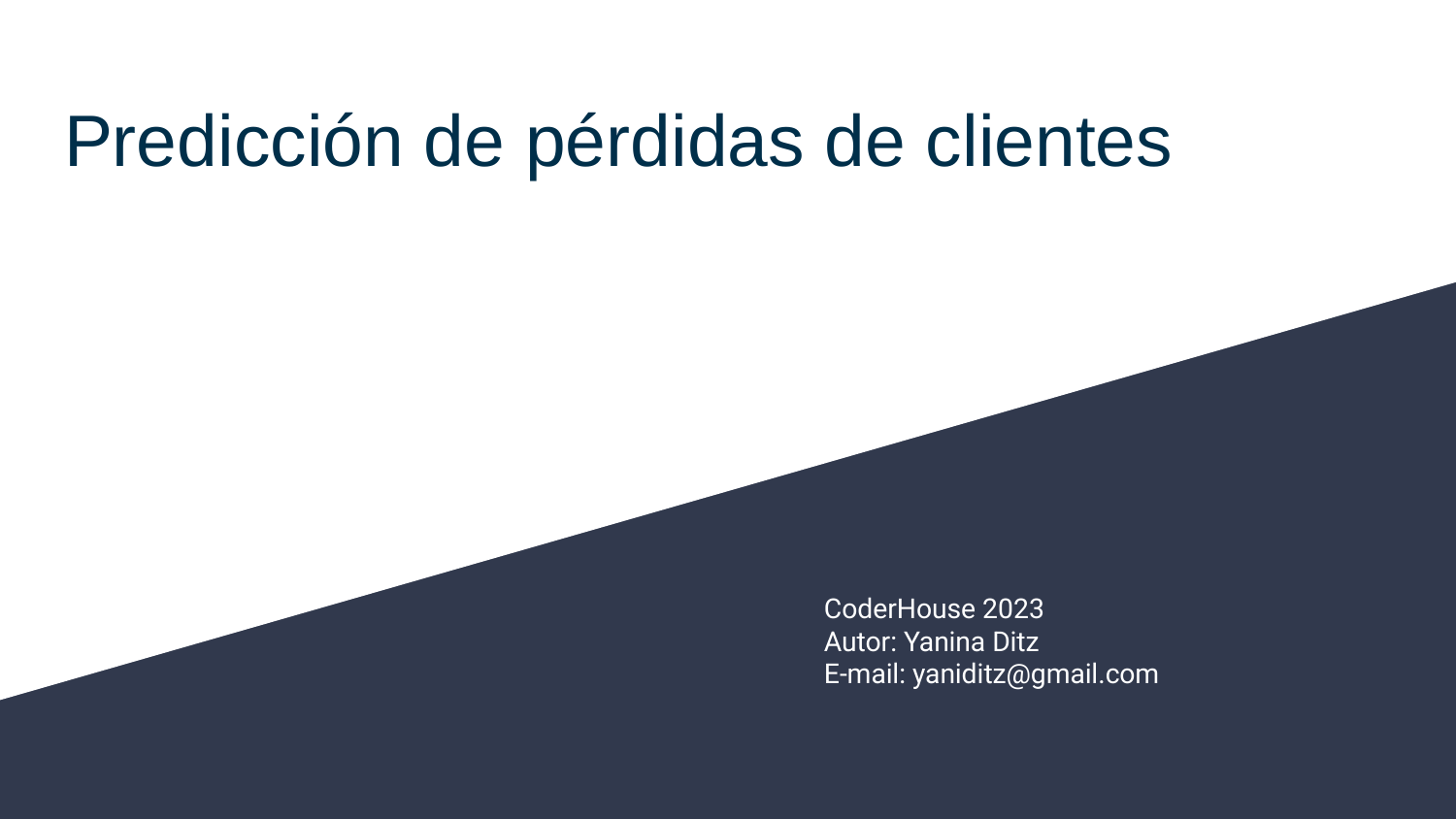

# Predicción de pérdidas de clientes
CoderHouse 2023
Autor: Yanina Ditz
E-mail: yaniditz@gmail.com